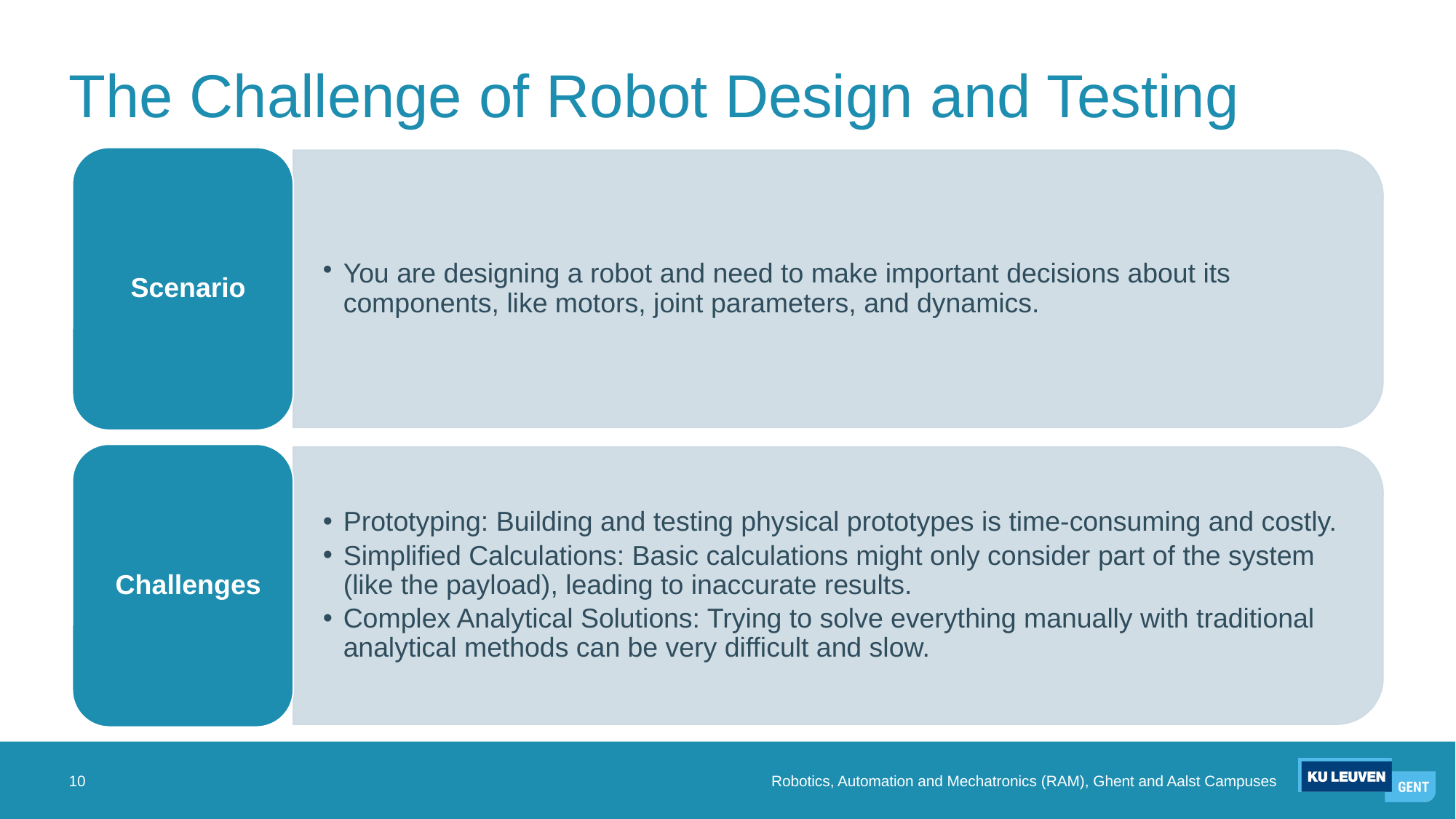

# The Challenge of Robot Design and Testing
You are designing a robot and need to make important decisions about its components, like motors, joint parameters, and dynamics.
Scenario
Prototyping: Building and testing physical prototypes is time-consuming and costly.
Simplified Calculations: Basic calculations might only consider part of the system (like the payload), leading to inaccurate results.
Complex Analytical Solutions: Trying to solve everything manually with traditional analytical methods can be very difficult and slow.
Challenges
10
Robotics, Automation and Mechatronics (RAM), Ghent and Aalst Campuses